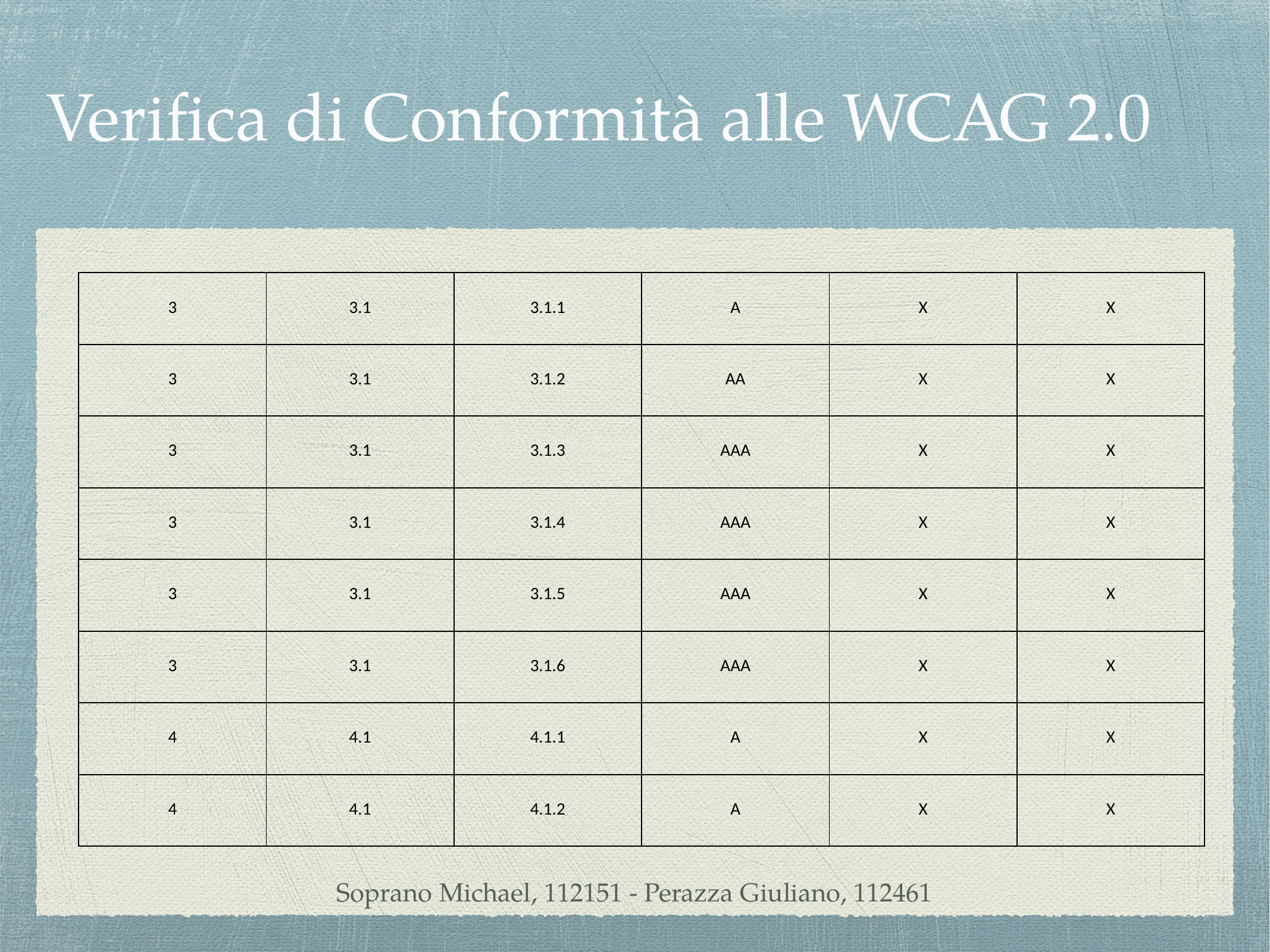

# Verifica di Conformità alle WCAG 2.0
| 3 | 3.1 | 3.1.1 | A | X | X |
| --- | --- | --- | --- | --- | --- |
| 3 | 3.1 | 3.1.2 | AA | X | X |
| 3 | 3.1 | 3.1.3 | AAA | X | X |
| 3 | 3.1 | 3.1.4 | AAA | X | X |
| 3 | 3.1 | 3.1.5 | AAA | X | X |
| 3 | 3.1 | 3.1.6 | AAA | X | X |
| 4 | 4.1 | 4.1.1 | A | X | X |
| 4 | 4.1 | 4.1.2 | A | X | X |
Soprano Michael, 112151 - Perazza Giuliano, 112461